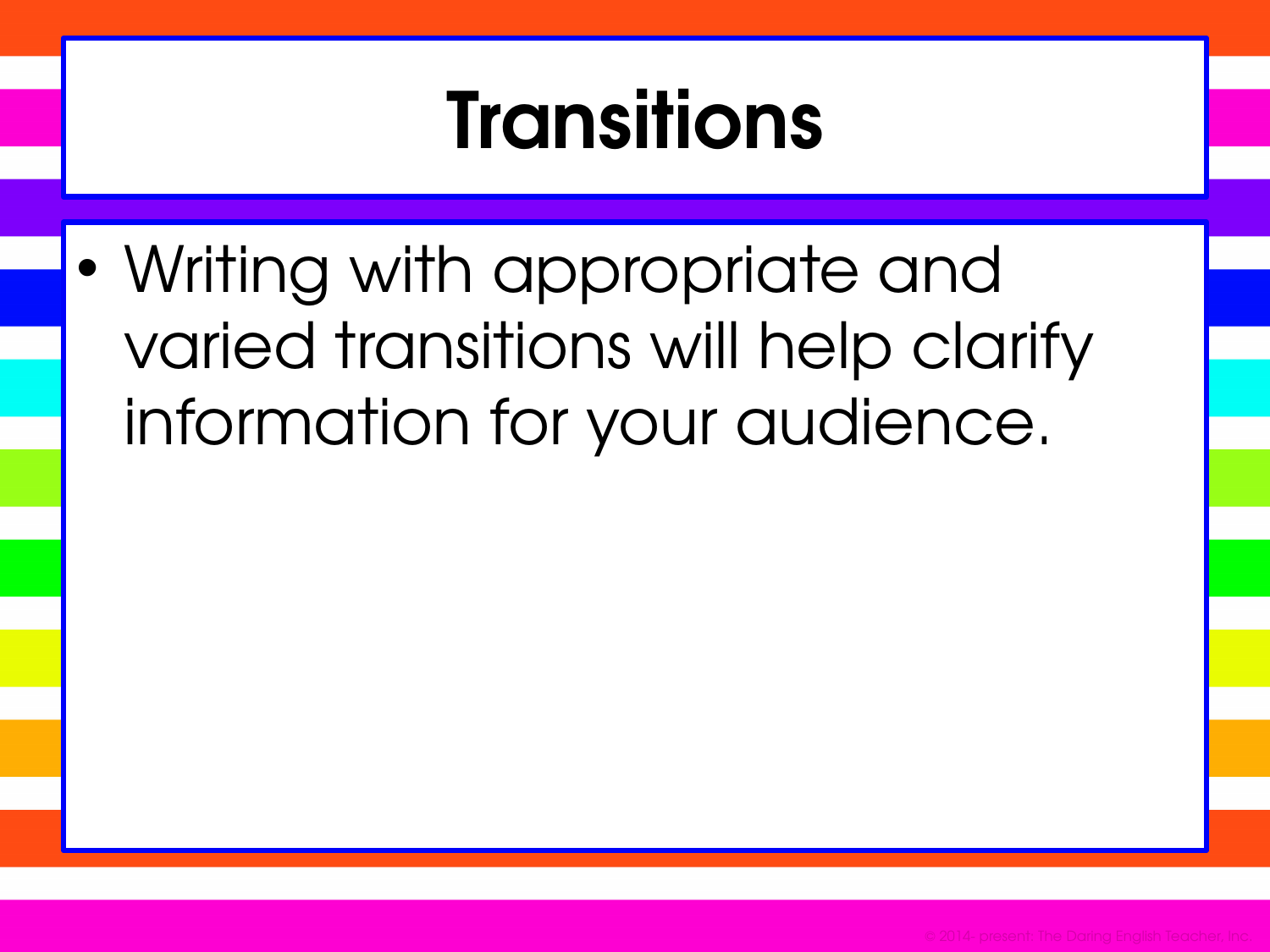

# Transitions
Writing with appropriate and varied transitions will help clarify information for your audience.